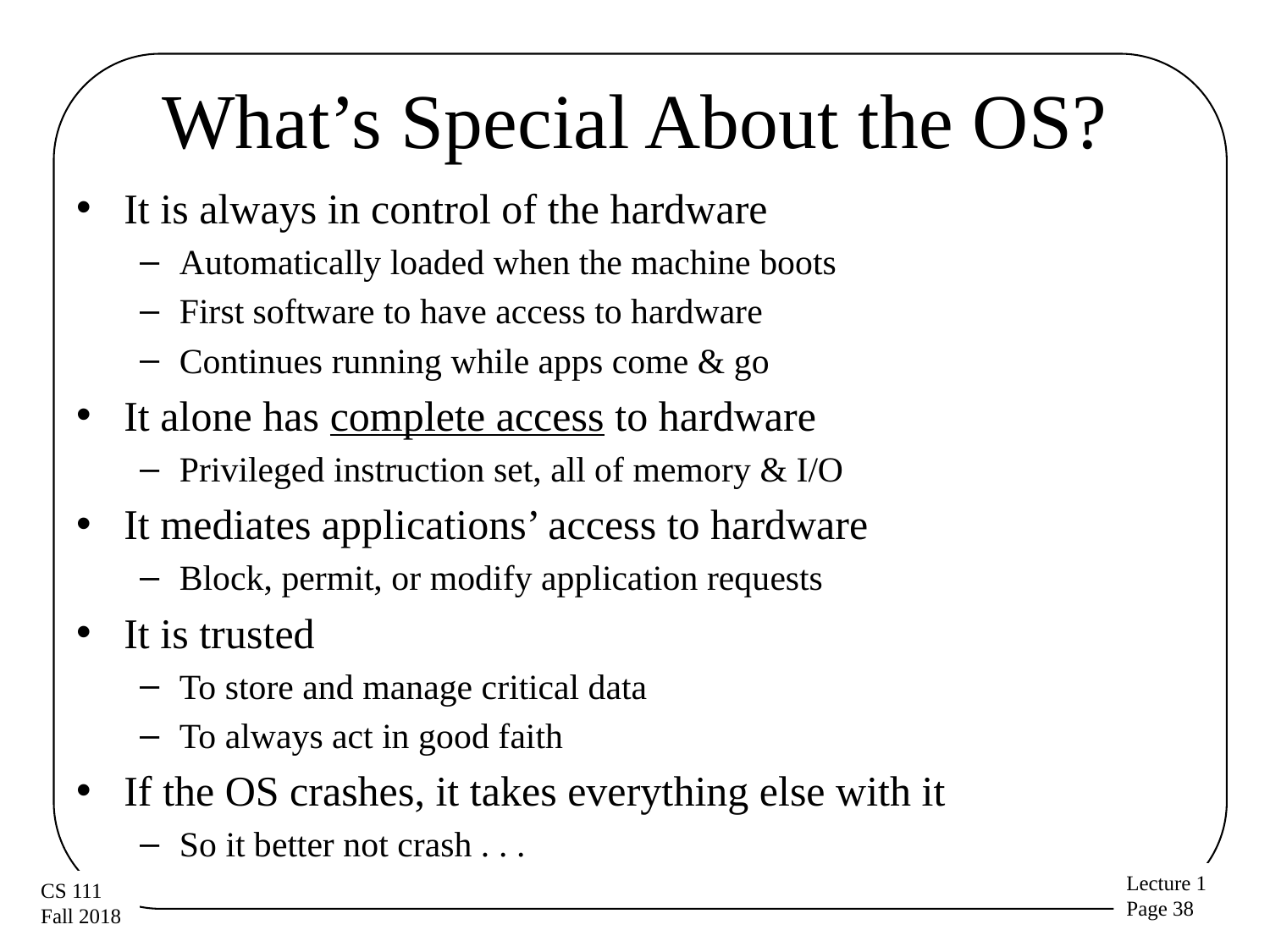

# What’s Special About the OS?
It is always in control of the hardware
Automatically loaded when the machine boots
First software to have access to hardware
Continues running while apps come & go
It alone has complete access to hardware
Privileged instruction set, all of memory & I/O
It mediates applications’ access to hardware
Block, permit, or modify application requests
It is trusted
To store and manage critical data
To always act in good faith
If the OS crashes, it takes everything else with it
So it better not crash . . .